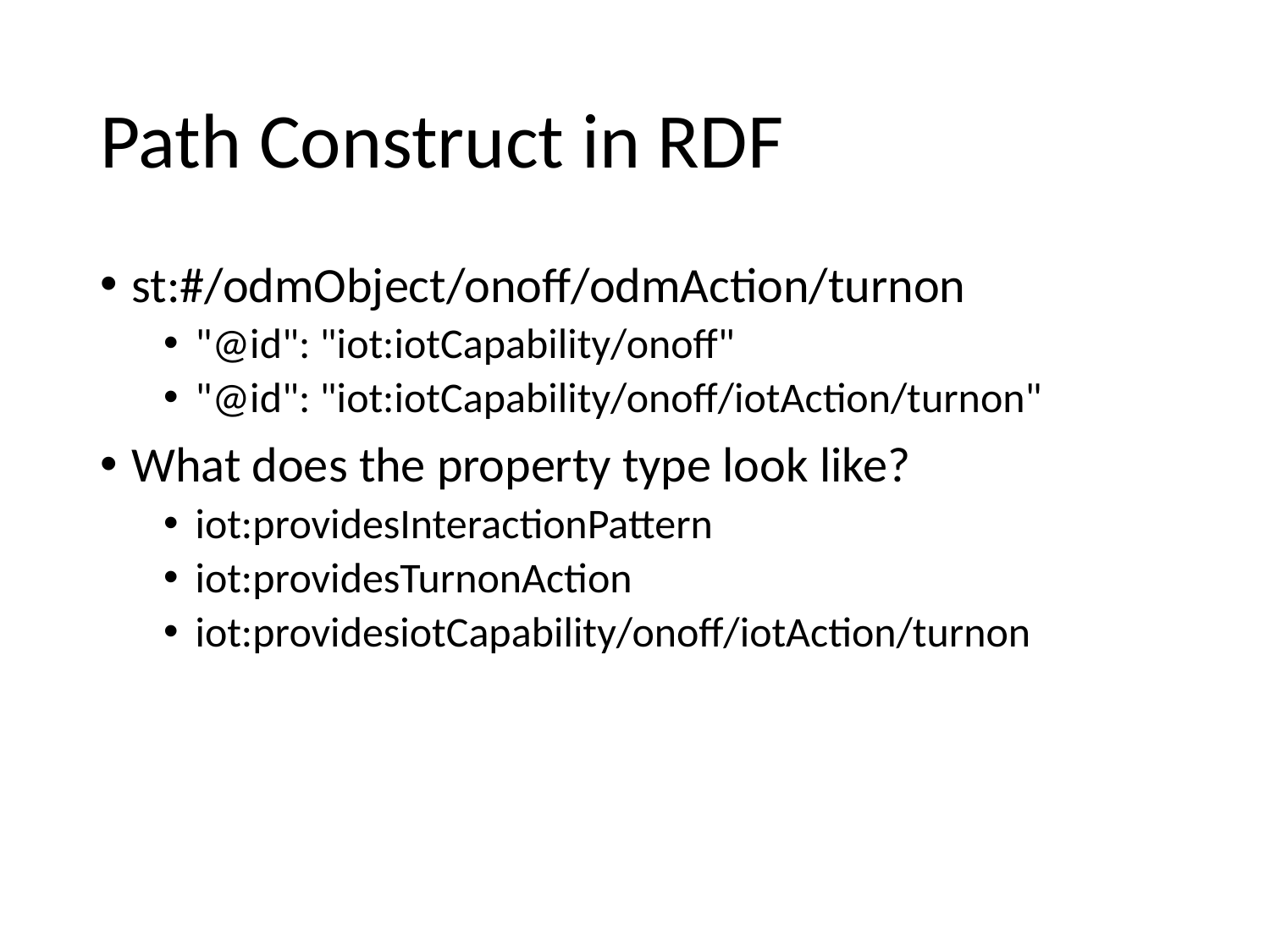

# Path Construct in RDF
st:#/odmObject/onoff/odmAction/turnon
"@id": "iot:iotCapability/onoff"
"@id": "iot:iotCapability/onoff/iotAction/turnon"
What does the property type look like?
iot:providesInteractionPattern
iot:providesTurnonAction
iot:providesiotCapability/onoff/iotAction/turnon